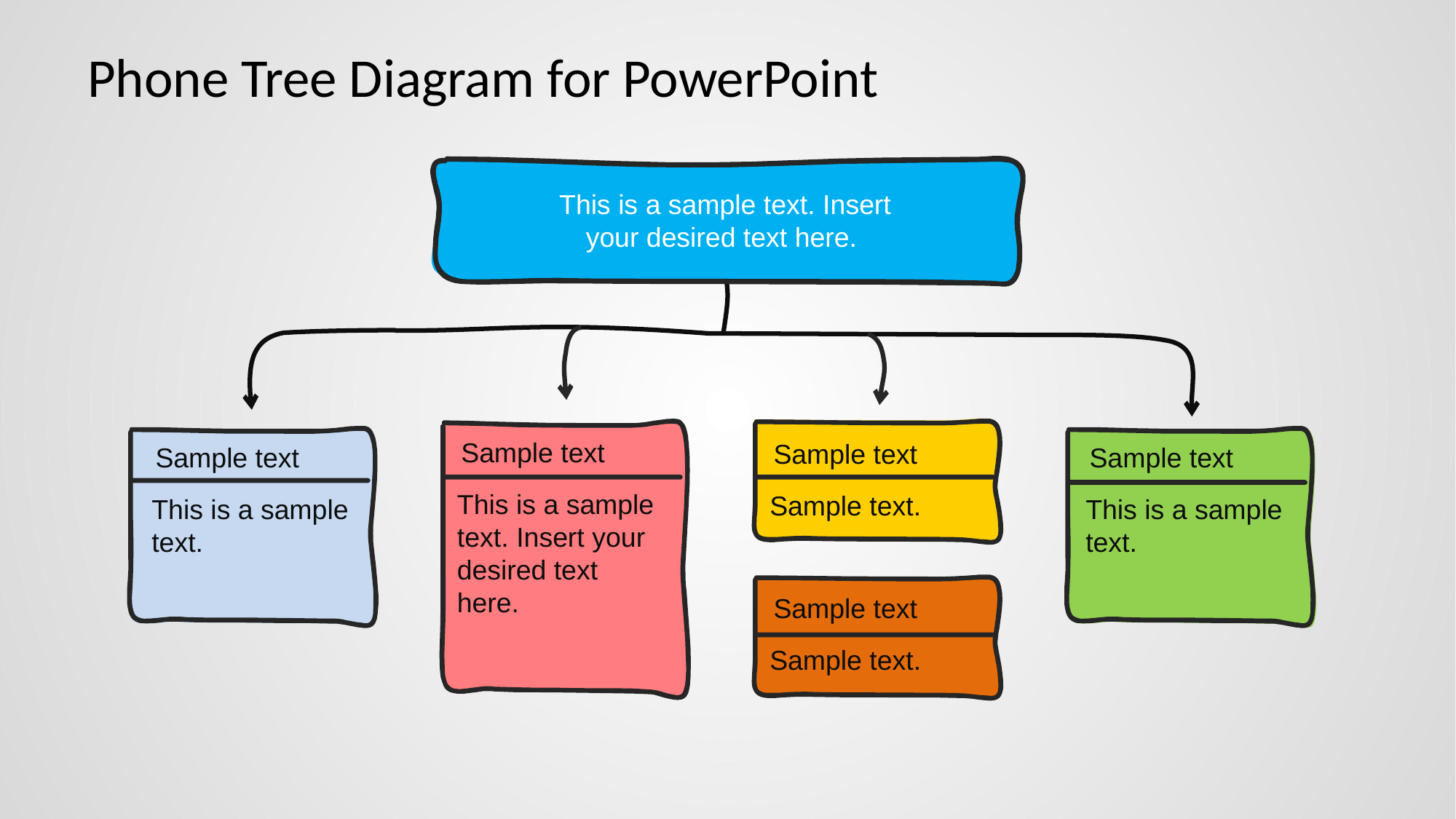

# Phone Tree Diagram for PowerPoint

This is a sample text. Insert your desired text here.

Sample text
Sample text
Sample text
Sample text
This is a sample text. Insert your desired text here.
Sample text.
This is a sample text.
This is a sample text.

Sample text
Sample text.